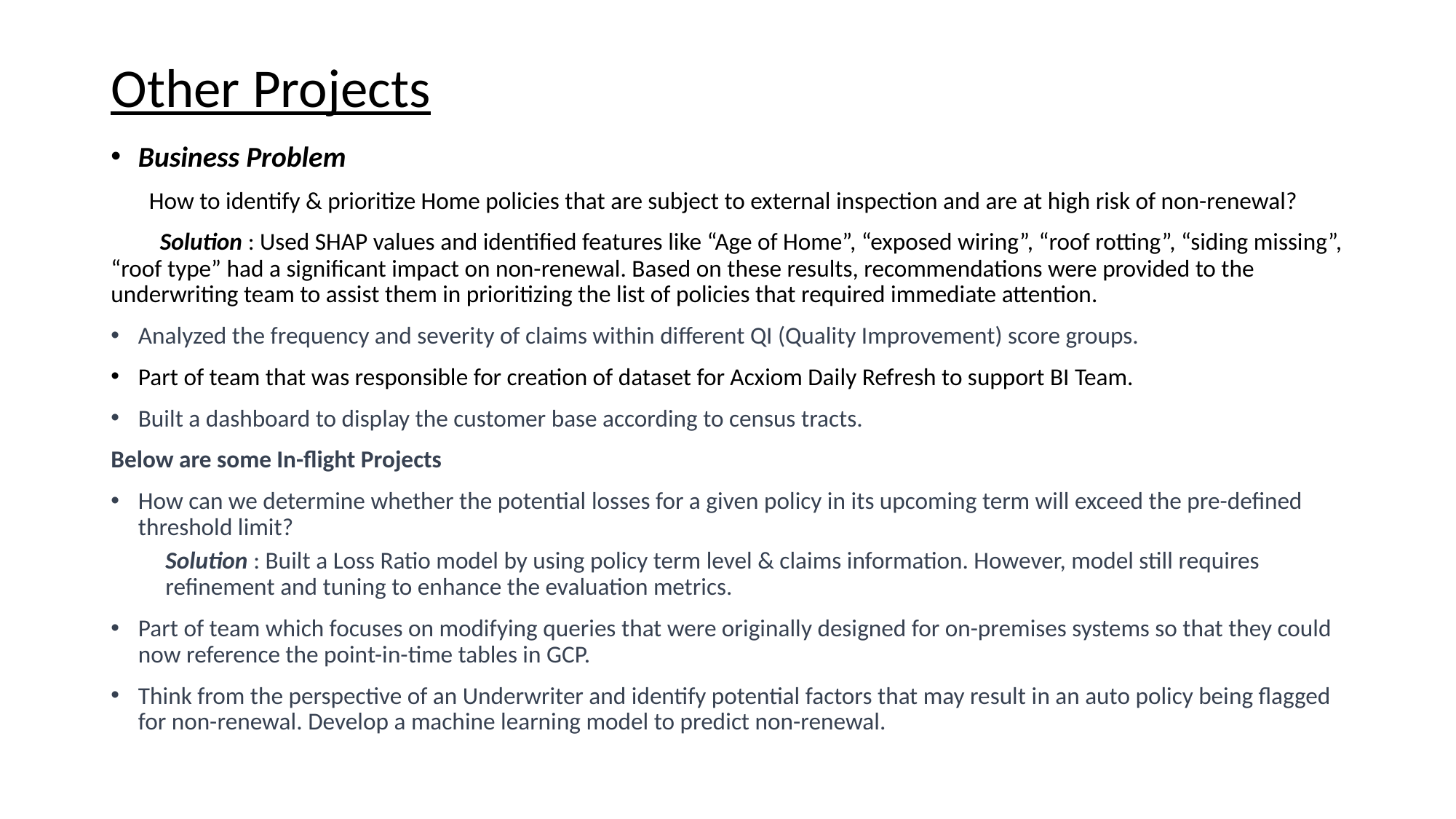

# Other Projects
Business Problem
       How to identify & prioritize Home policies that are subject to external inspection and are at high risk of non-renewal?
         Solution : Used SHAP values and identified features like “Age of Home”, “exposed wiring”, “roof rotting”, “siding missing”, “roof type” had a significant impact on non-renewal. Based on these results, recommendations were provided to the underwriting team to assist them in prioritizing the list of policies that required immediate attention.
Analyzed the frequency and severity of claims within different QI (Quality Improvement) score groups.
Part of team that was responsible for creation of dataset for Acxiom Daily Refresh to support BI Team.
Built a dashboard to display the customer base according to census tracts.
Below are some In-flight Projects
How can we determine whether the potential losses for a given policy in its upcoming term will exceed the pre-defined threshold limit?
Solution : Built a Loss Ratio model by using policy term level & claims information. However, model still requires refinement and tuning to enhance the evaluation metrics.
Part of team which focuses on modifying queries that were originally designed for on-premises systems so that they could now reference the point-in-time tables in GCP.
Think from the perspective of an Underwriter and identify potential factors that may result in an auto policy being flagged for non-renewal. Develop a machine learning model to predict non-renewal.